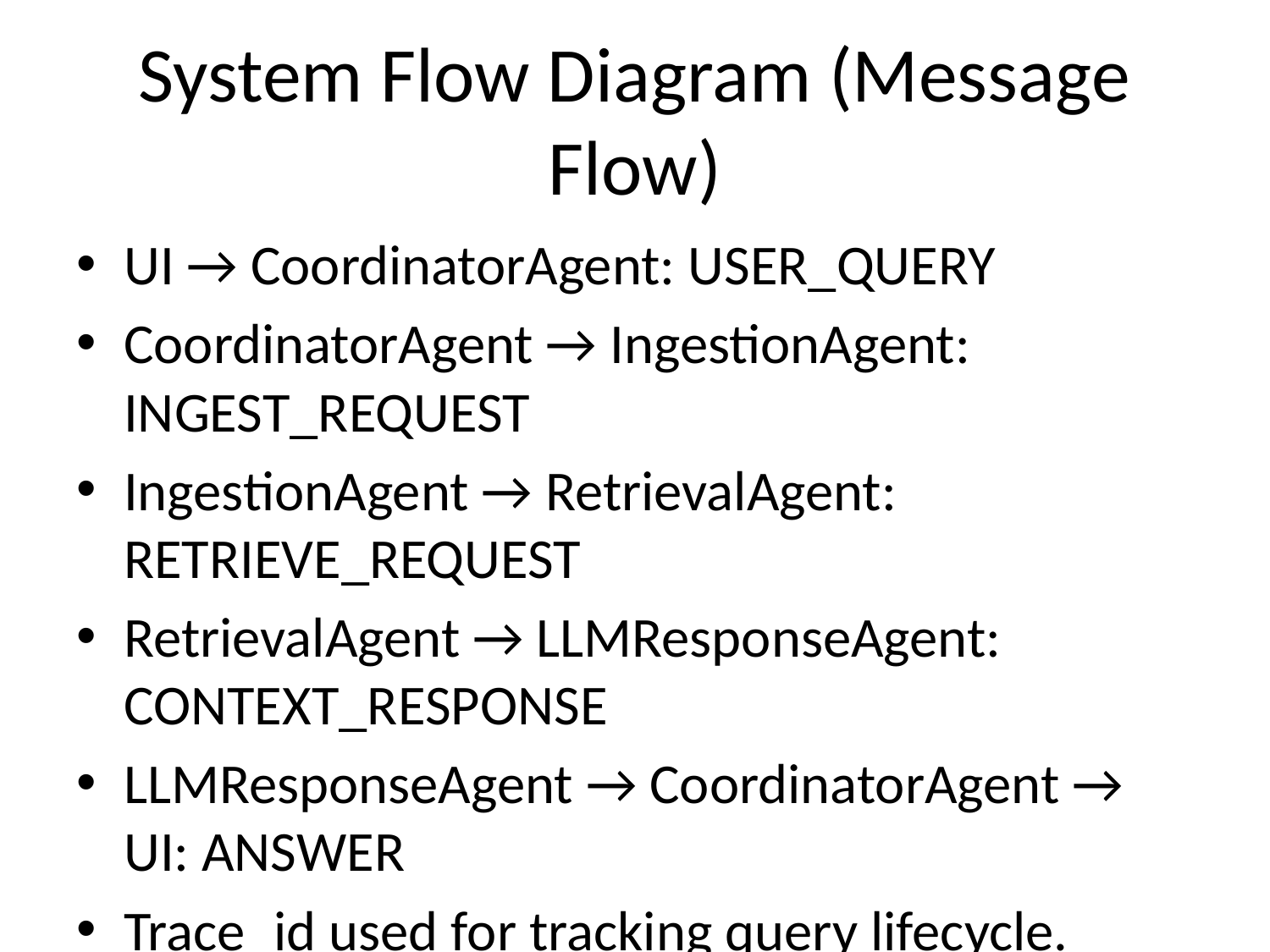

# System Flow Diagram (Message Flow)
UI → CoordinatorAgent: USER_QUERY
CoordinatorAgent → IngestionAgent: INGEST_REQUEST
IngestionAgent → RetrievalAgent: RETRIEVE_REQUEST
RetrievalAgent → LLMResponseAgent: CONTEXT_RESPONSE
LLMResponseAgent → CoordinatorAgent → UI: ANSWER
Trace_id used for tracking query lifecycle.